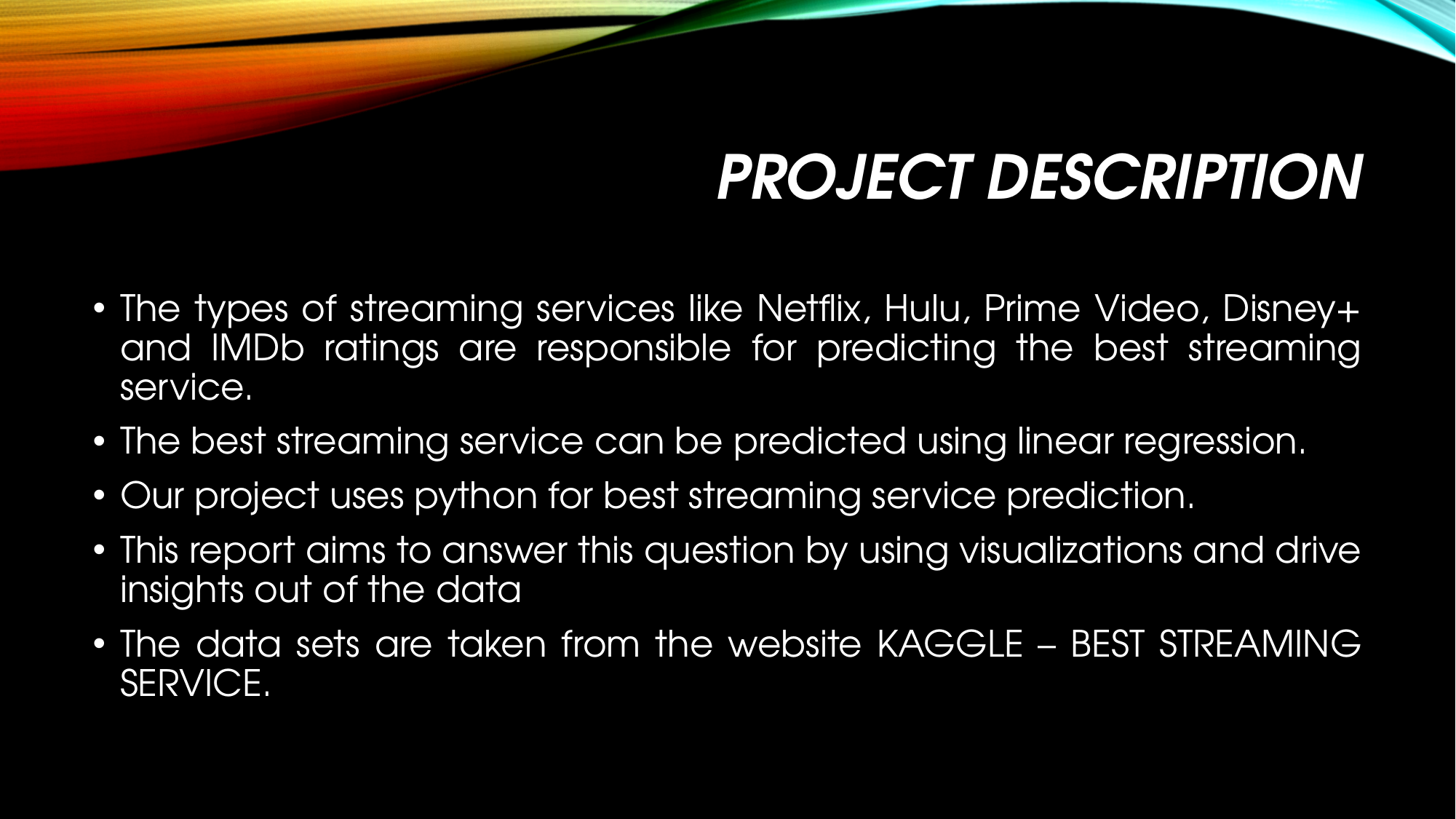

# PROJECT DESCRIPTION

The types of streaming services like Netflix, Hulu, Prime Video, Disney+ and IMDb ratings are responsible for predicting the best streaming service.
The best streaming service can be predicted using linear regression.
Our project uses python for best streaming service prediction.
This report aims to answer this question by using visualizations and drive insights out of the data
The data sets are taken from the website KAGGLE – BEST STREAMING SERVICE.